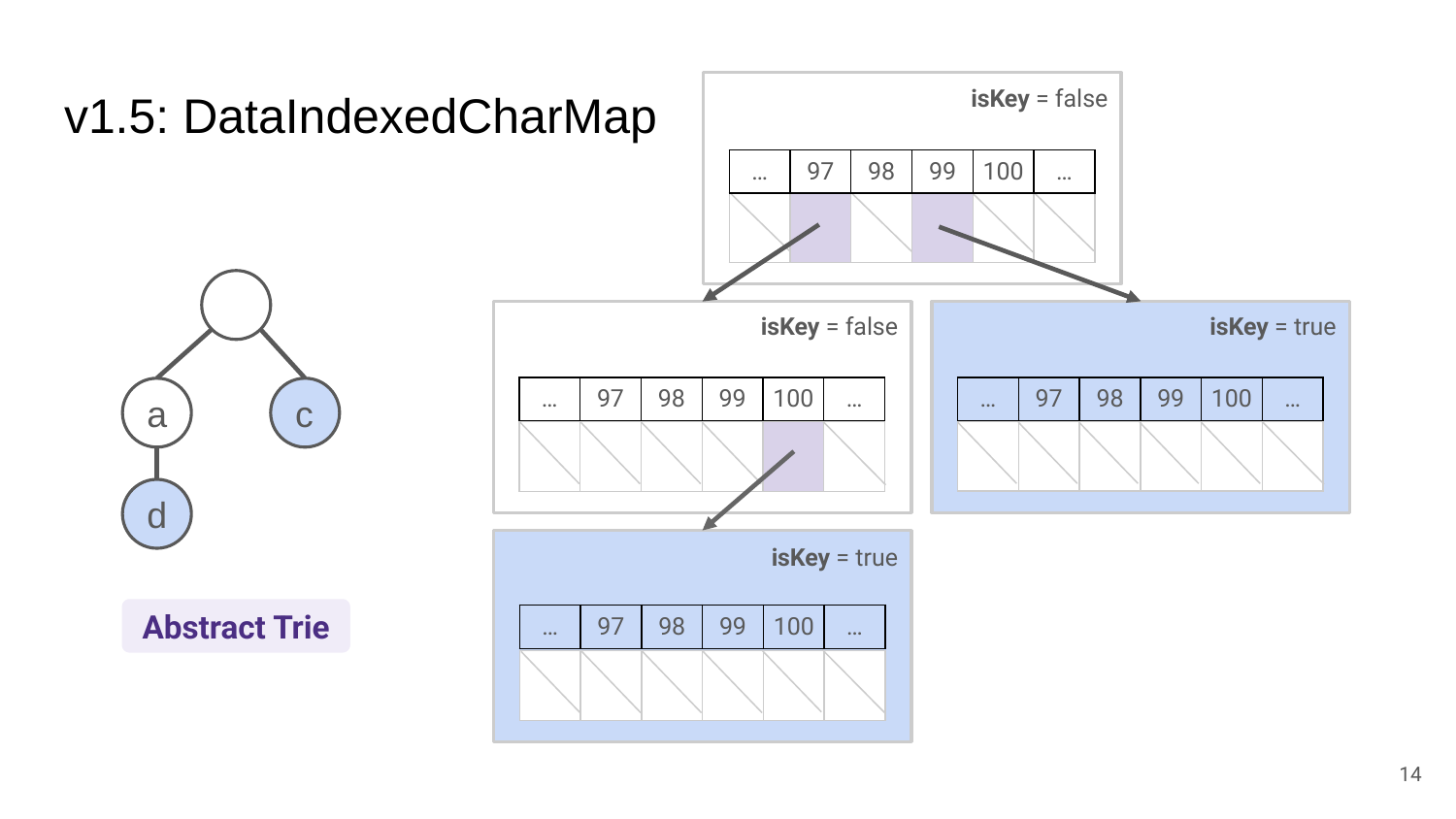

# v1.5: DataIndexedCharMap
isKey = false

| … | 97 | 98 | 99 | 100 | … |
| --- | --- | --- | --- | --- | --- |
|  |  |  |  |  |  |
| --- | --- | --- | --- | --- | --- |

isKey = false
isKey = true

| … | 97 | 98 | 99 | 100 | … |
| --- | --- | --- | --- | --- | --- |
| … | 97 | 98 | 99 | 100 | … |
| --- | --- | --- | --- | --- | --- |
a
c
|  |  |  |  |  |  |
| --- | --- | --- | --- | --- | --- |
|  |  |  |  |  |  |
| --- | --- | --- | --- | --- | --- |
d

isKey = true
Abstract Trie
| … | 97 | 98 | 99 | 100 | … |
| --- | --- | --- | --- | --- | --- |
|  |  |  |  |  |  |
| --- | --- | --- | --- | --- | --- |
14